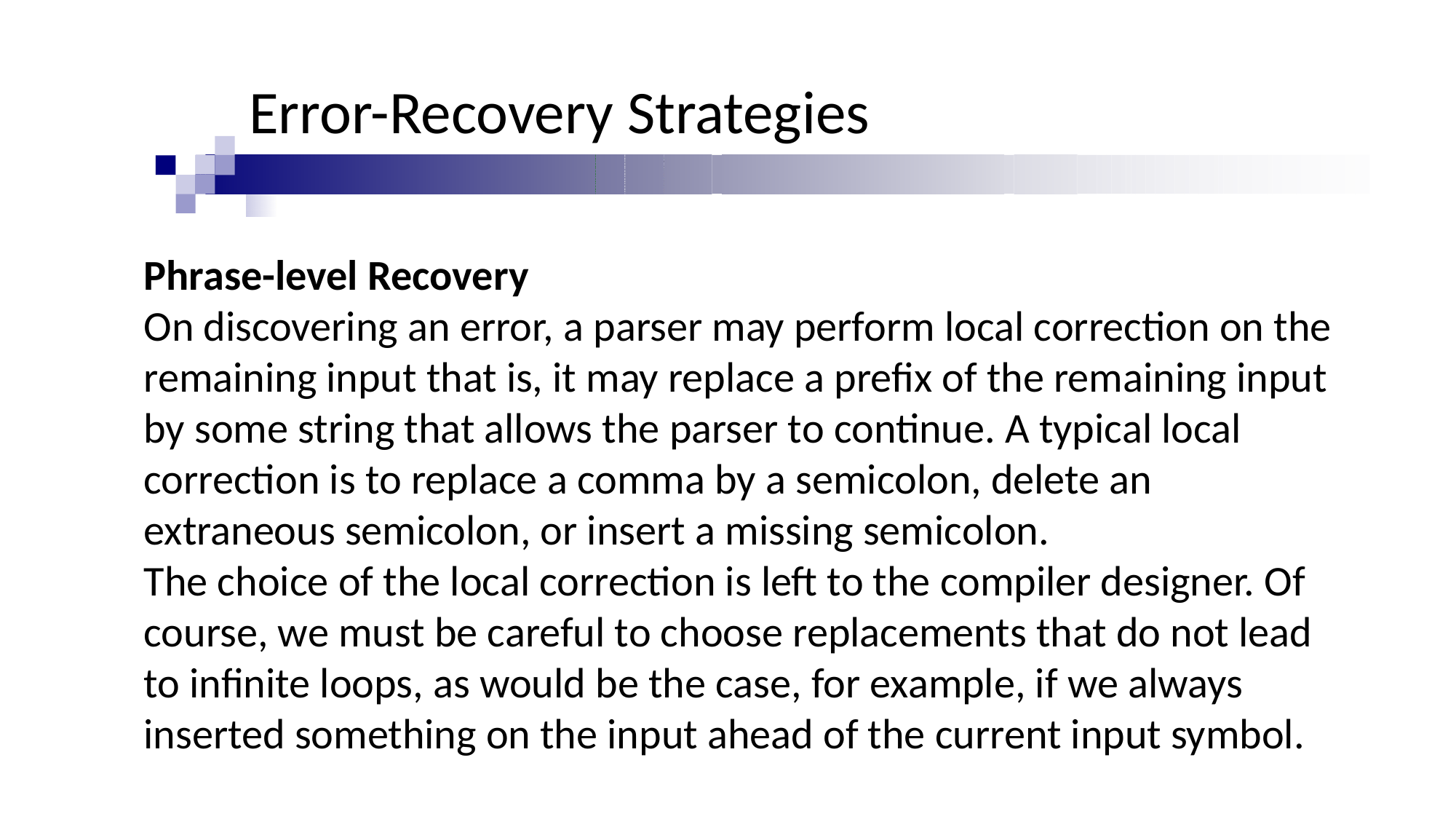

# Error-Recovery Strategies

Phrase-level Recovery
On discovering an error, a parser may perform local correction on the remaining input that is, it may replace a prefix of the remaining input by some string that allows the parser to continue. A typical local correction is to replace a comma by a semicolon, delete an extraneous semicolon, or insert a missing semicolon.
The choice of the local correction is left to the compiler designer. Of course, we must be careful to choose replacements that do not lead to infinite loops, as would be the case, for example, if we always inserted something on the input ahead of the current input symbol.